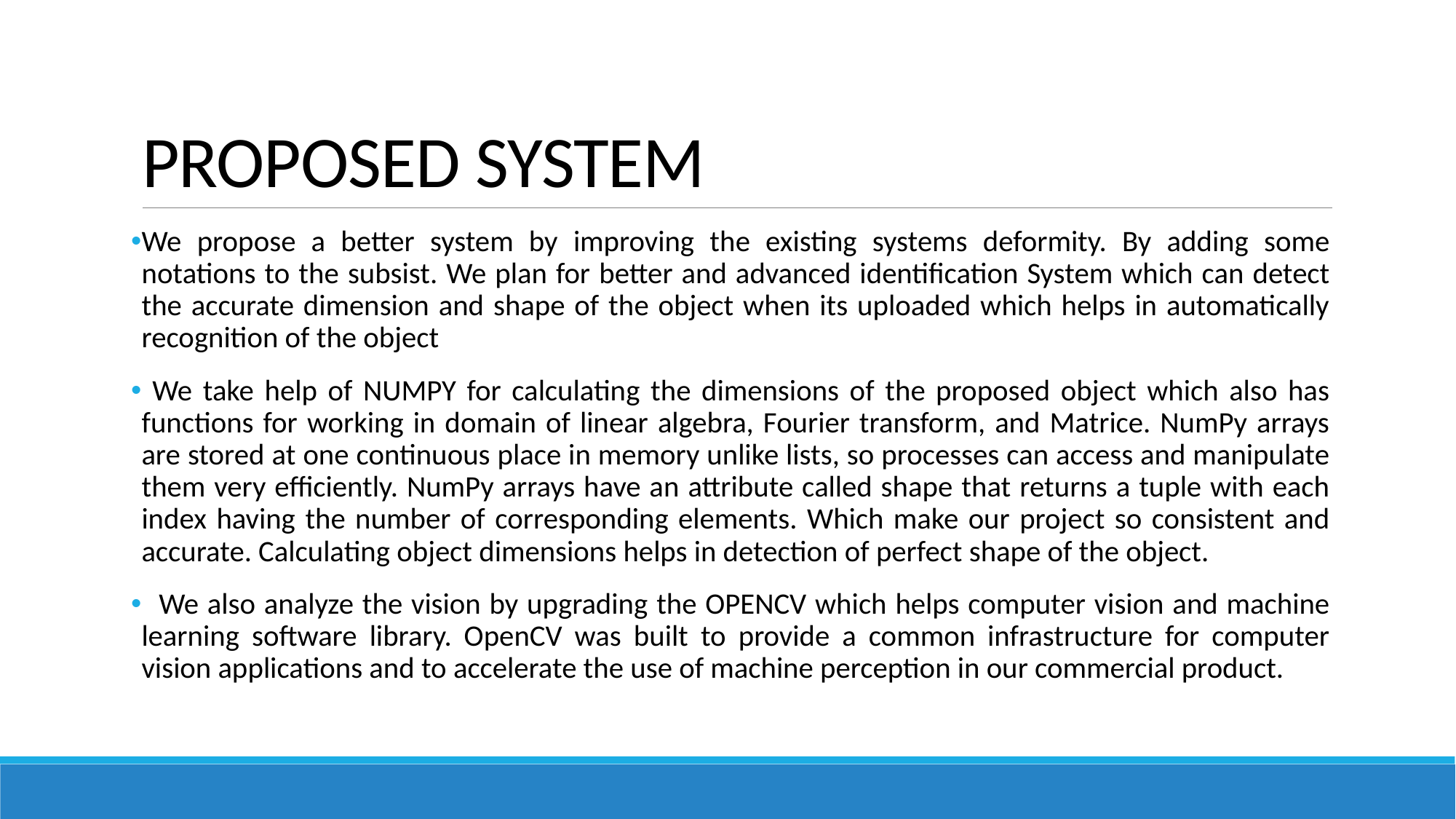

# PROPOSED SYSTEM
We propose a better system by improving the existing systems deformity. By adding some notations to the subsist. We plan for better and advanced identification System which can detect the accurate dimension and shape of the object when its uploaded which helps in automatically recognition of the object
 We take help of NUMPY for calculating the dimensions of the proposed object which also has functions for working in domain of linear algebra, Fourier transform, and Matrice. NumPy arrays are stored at one continuous place in memory unlike lists, so processes can access and manipulate them very efficiently. NumPy arrays have an attribute called shape that returns a tuple with each index having the number of corresponding elements. Which make our project so consistent and accurate. Calculating object dimensions helps in detection of perfect shape of the object.
  We also analyze the vision by upgrading the OPENCV which helps computer vision and machine learning software library. OpenCV was built to provide a common infrastructure for computer vision applications and to accelerate the use of machine perception in our commercial product.